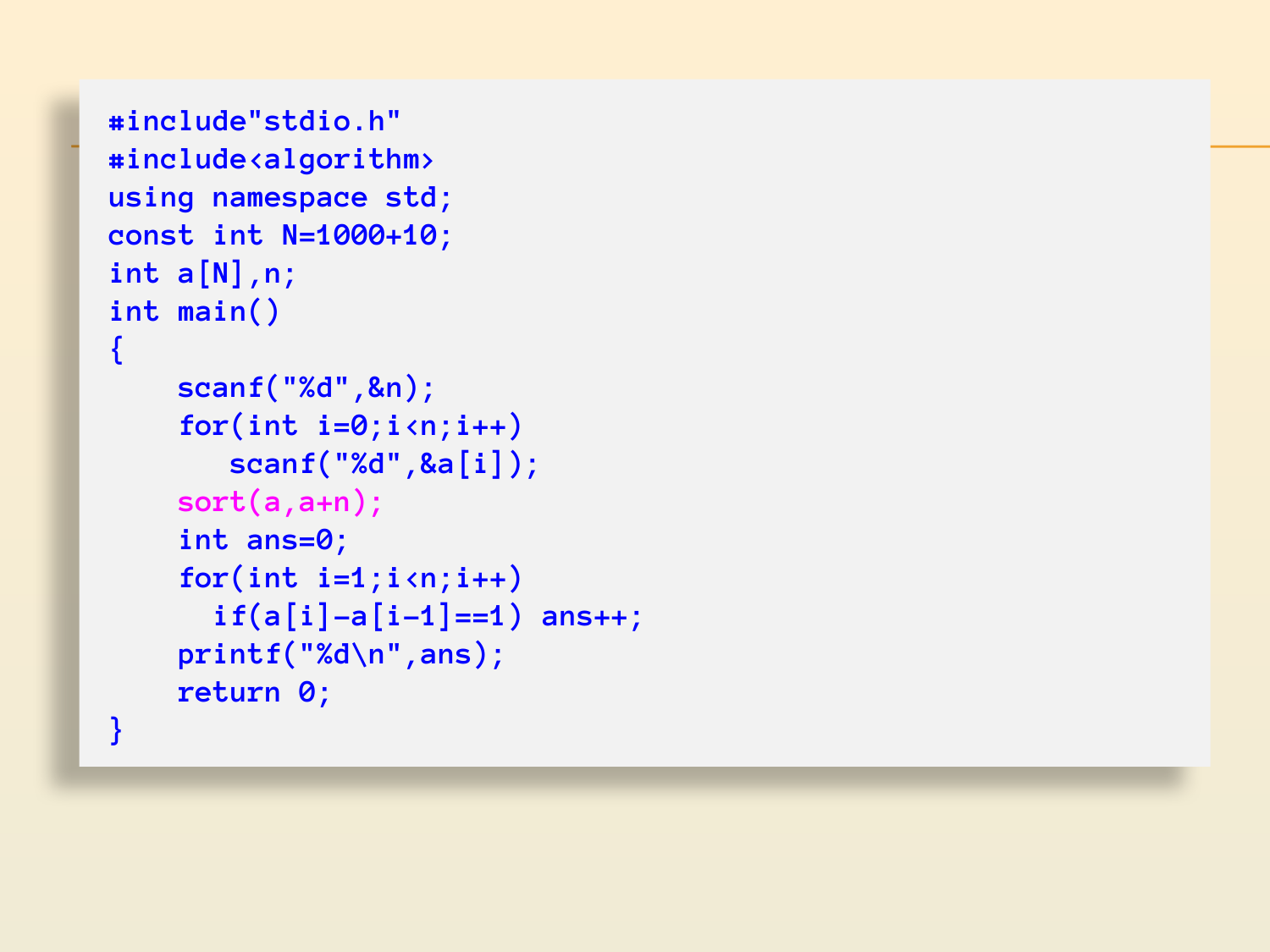

#include"stdio.h"
#include<algorithm>
using namespace std;
const int N=1000+10;
int a[N],n;
int main()
{
    scanf("%d",&n);
    for(int i=0;i<n;i++)
       scanf("%d",&a[i]);
    sort(a,a+n);
    int ans=0;
    for(int i=1;i<n;i++)
      if(a[i]-a[i-1]==1) ans++;
    printf("%d\n",ans);
    return 0;
}